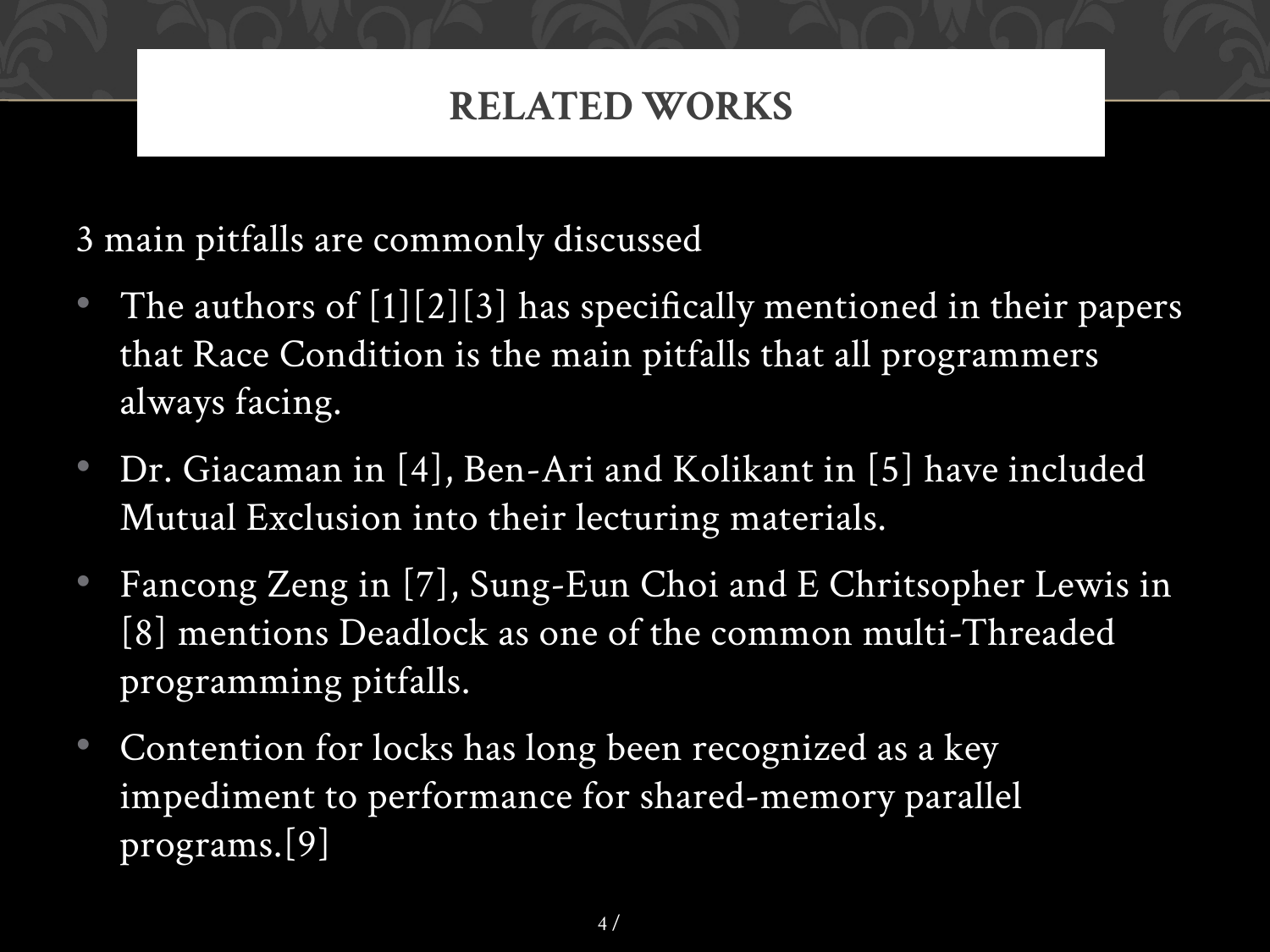

# Related works
3 main pitfalls are commonly discussed
The authors of [1][2][3] has specifically mentioned in their papers that Race Condition is the main pitfalls that all programmers always facing.
Dr. Giacaman in [4], Ben-Ari and Kolikant in [5] have included Mutual Exclusion into their lecturing materials.
Fancong Zeng in [7], Sung-Eun Choi and E Chritsopher Lewis in [8] mentions Deadlock as one of the common multi-Threaded programming pitfalls.
Contention for locks has long been recognized as a key impediment to performance for shared-memory parallel programs.[9]